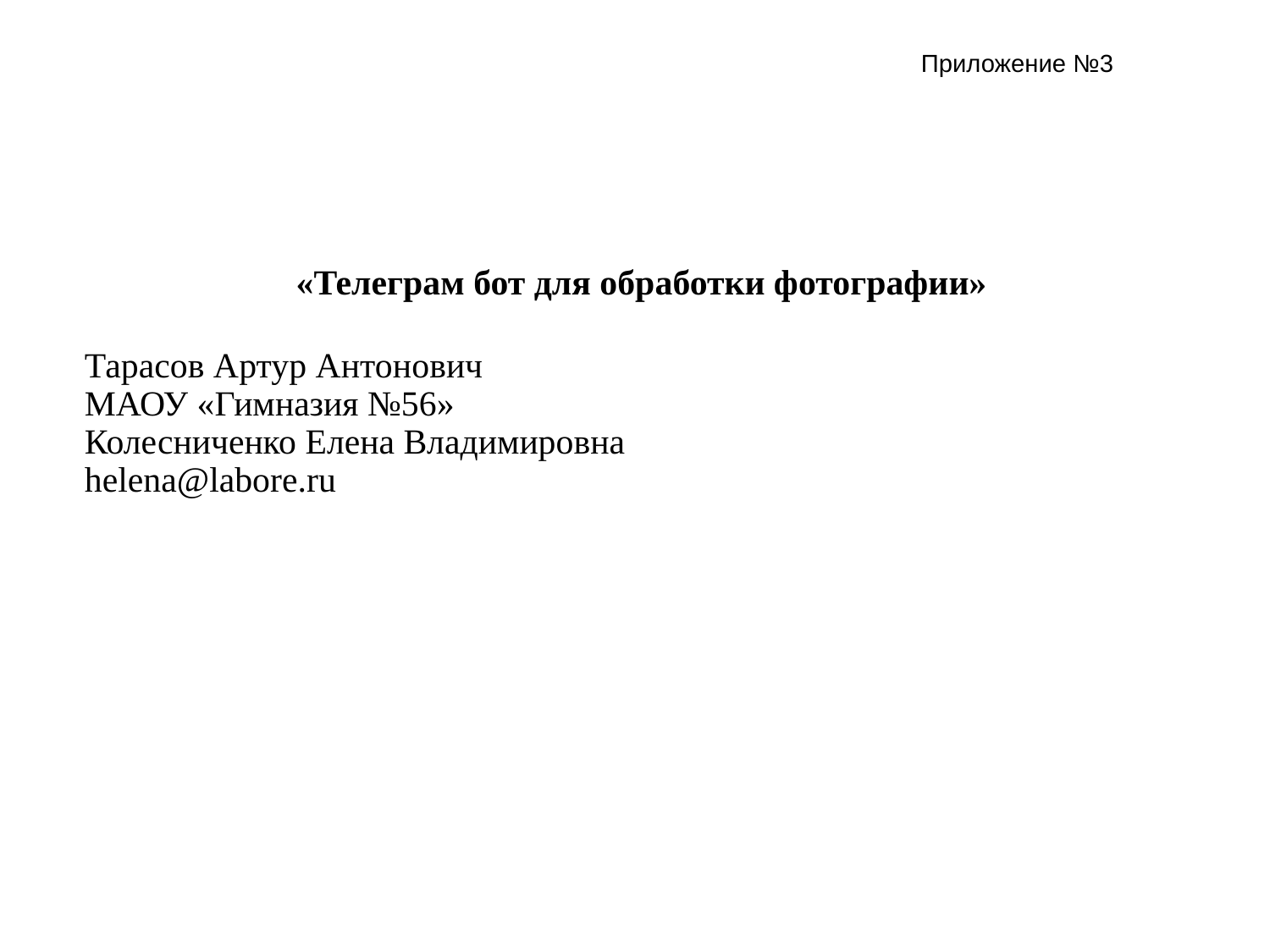

Приложение №3
# «Телеграм бот для обработки фотографии»
Тарасов Артур Антонович
МАОУ «Гимназия №56»
Колесниченко Елена Владимировна
helena@labore.ru